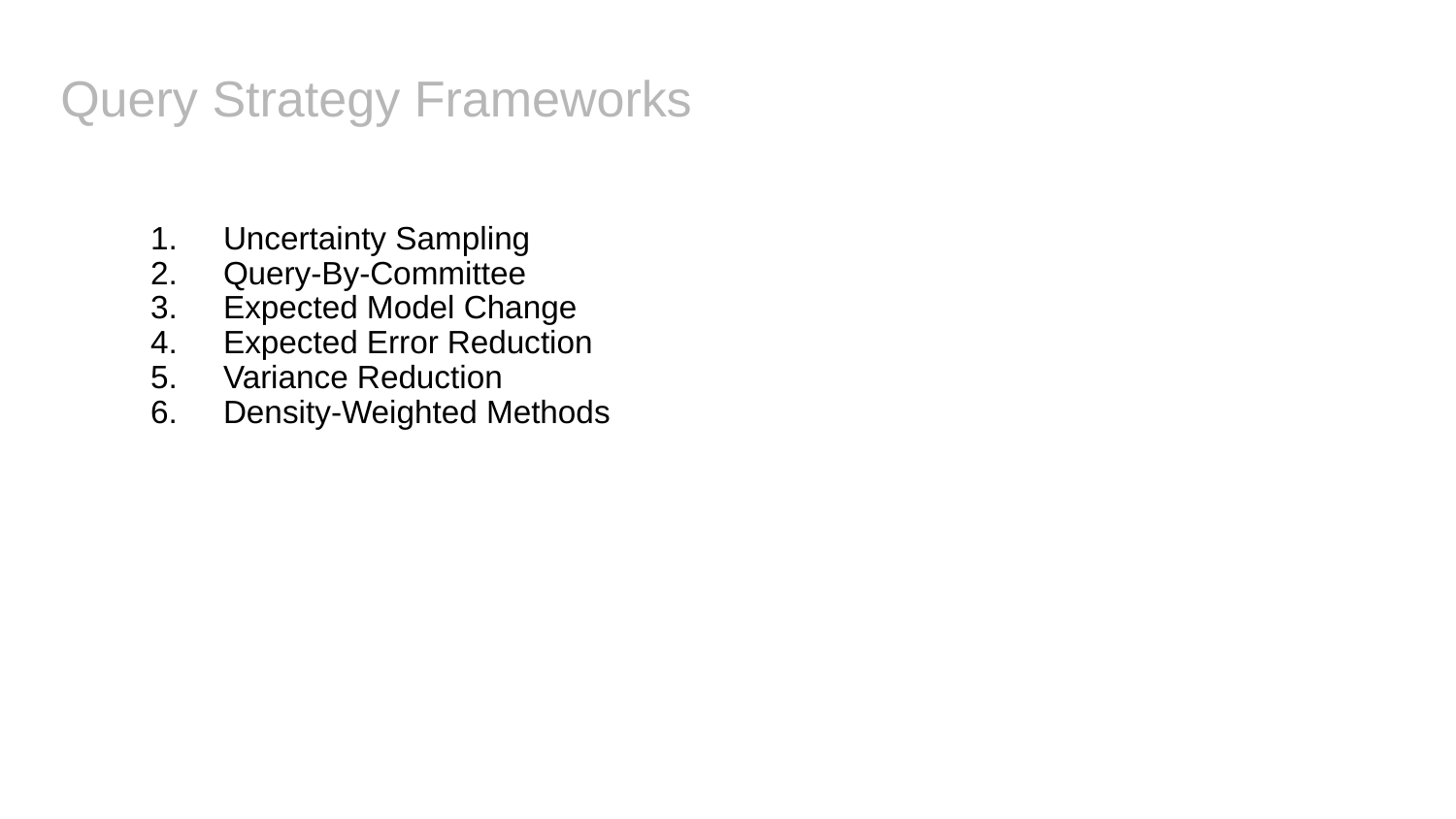

# Query Strategy Frameworks
Uncertainty Sampling
Query-By-Committee
Expected Model Change
Expected Error Reduction
Variance Reduction
Density-Weighted Methods